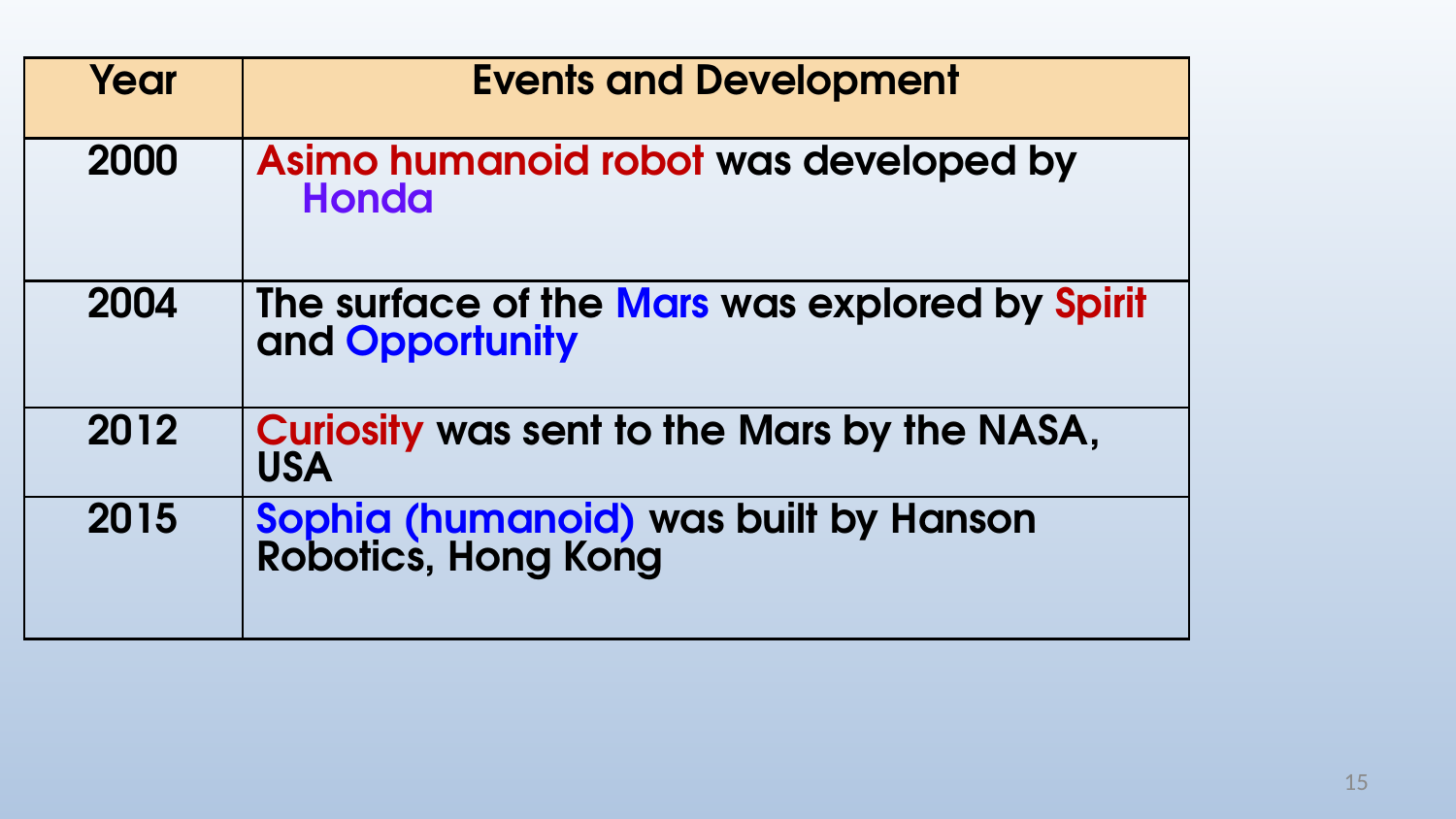

| Year | Events and Development |
| --- | --- |
| 2000 | Asimo humanoid robot was developed by Honda |
| 2004 | The surface of the Mars was explored by Spirit and Opportunity |
| 2012 | Curiosity was sent to the Mars by the NASA, USA |
| 2015 | Sophia (humanoid) was built by Hanson Robotics, Hong Kong |
15